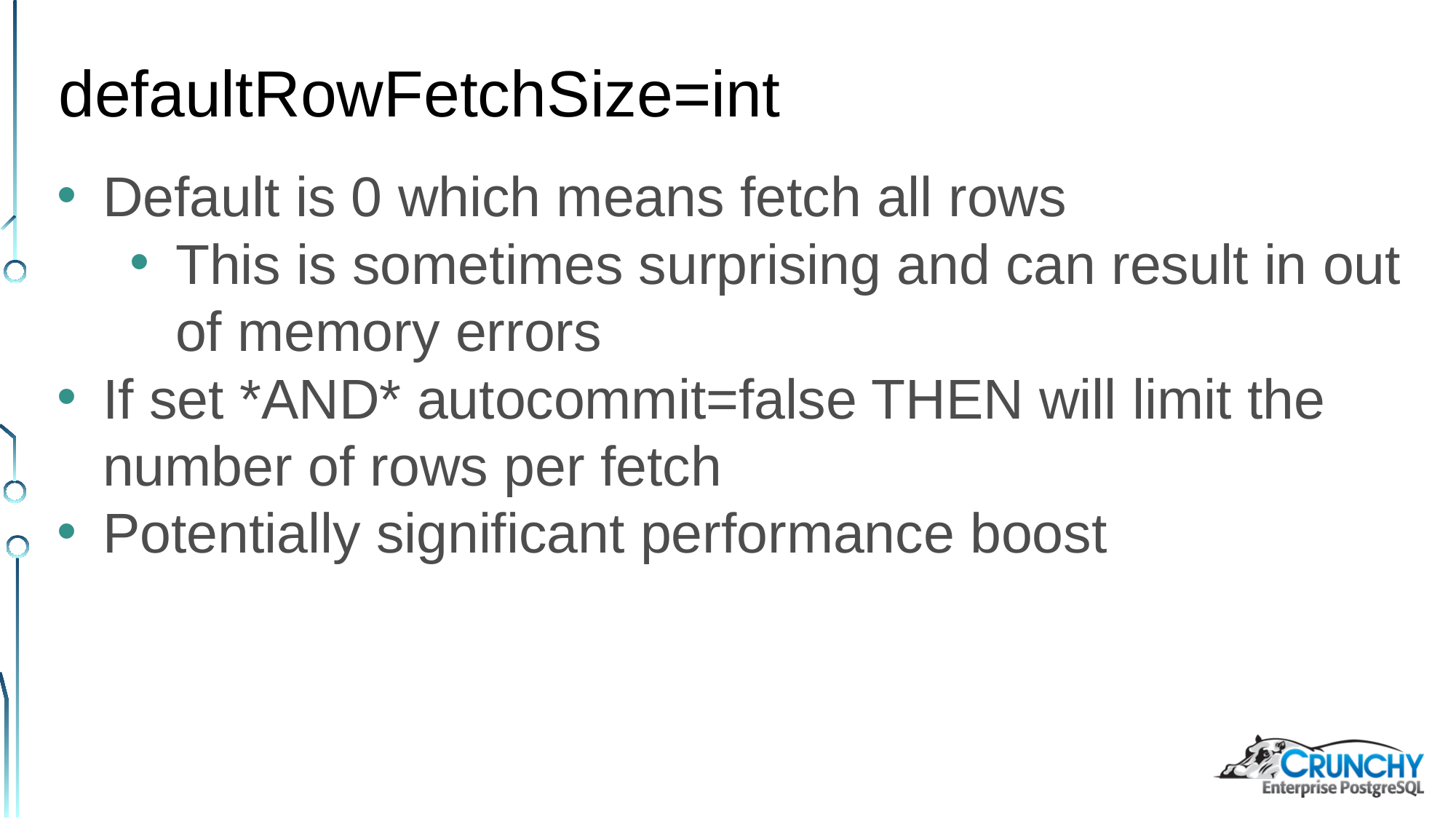

defaultRowFetchSize=int
Default is 0 which means fetch all rows
This is sometimes surprising and can result in out of memory errors
If set *AND* autocommit=false THEN will limit the number of rows per fetch
Potentially significant performance boost